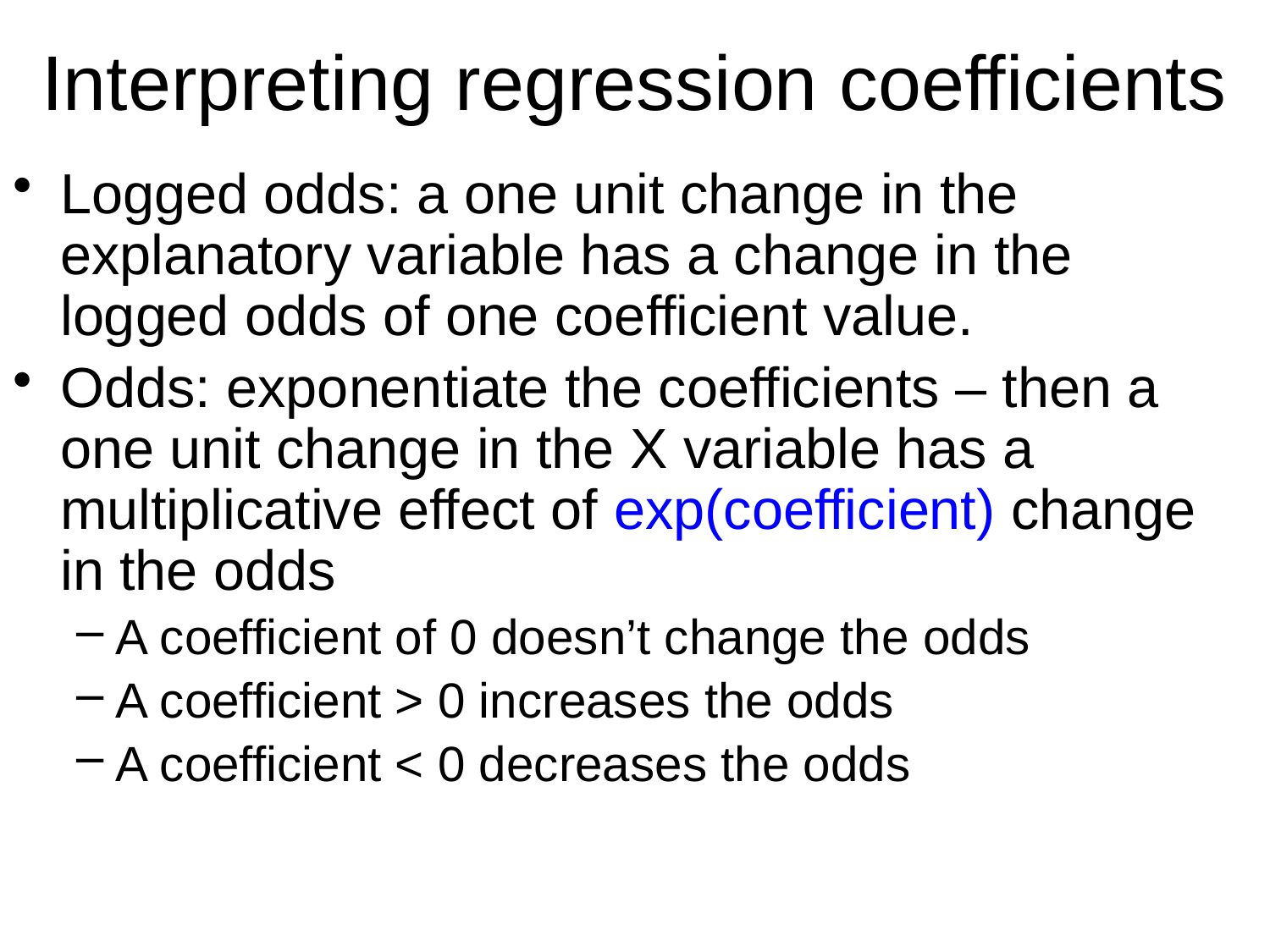

# Interpreting regression coefficients
Logged odds: a one unit change in the explanatory variable has a change in the logged odds of one coefficient value.
Odds: exponentiate the coefficients – then a one unit change in the X variable has a multiplicative effect of exp(coefficient) change in the odds
A coefficient of 0 doesn’t change the odds
A coefficient > 0 increases the odds
A coefficient < 0 decreases the odds
MAR 536 - Logistic Regression
24